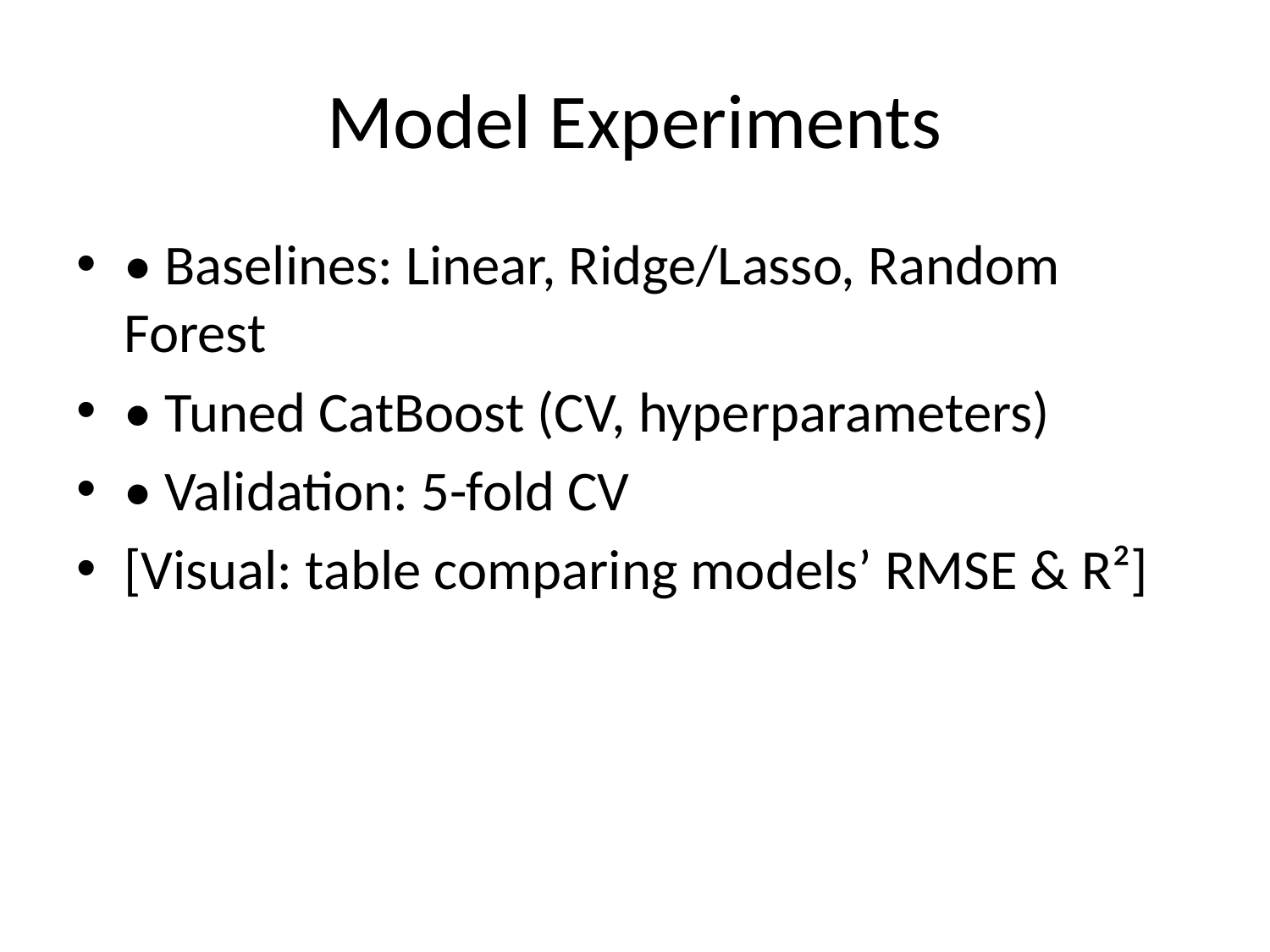

# Model Experiments
• Baselines: Linear, Ridge/Lasso, Random Forest
• Tuned CatBoost (CV, hyperparameters)
• Validation: 5-fold CV
[Visual: table comparing models’ RMSE & R²]